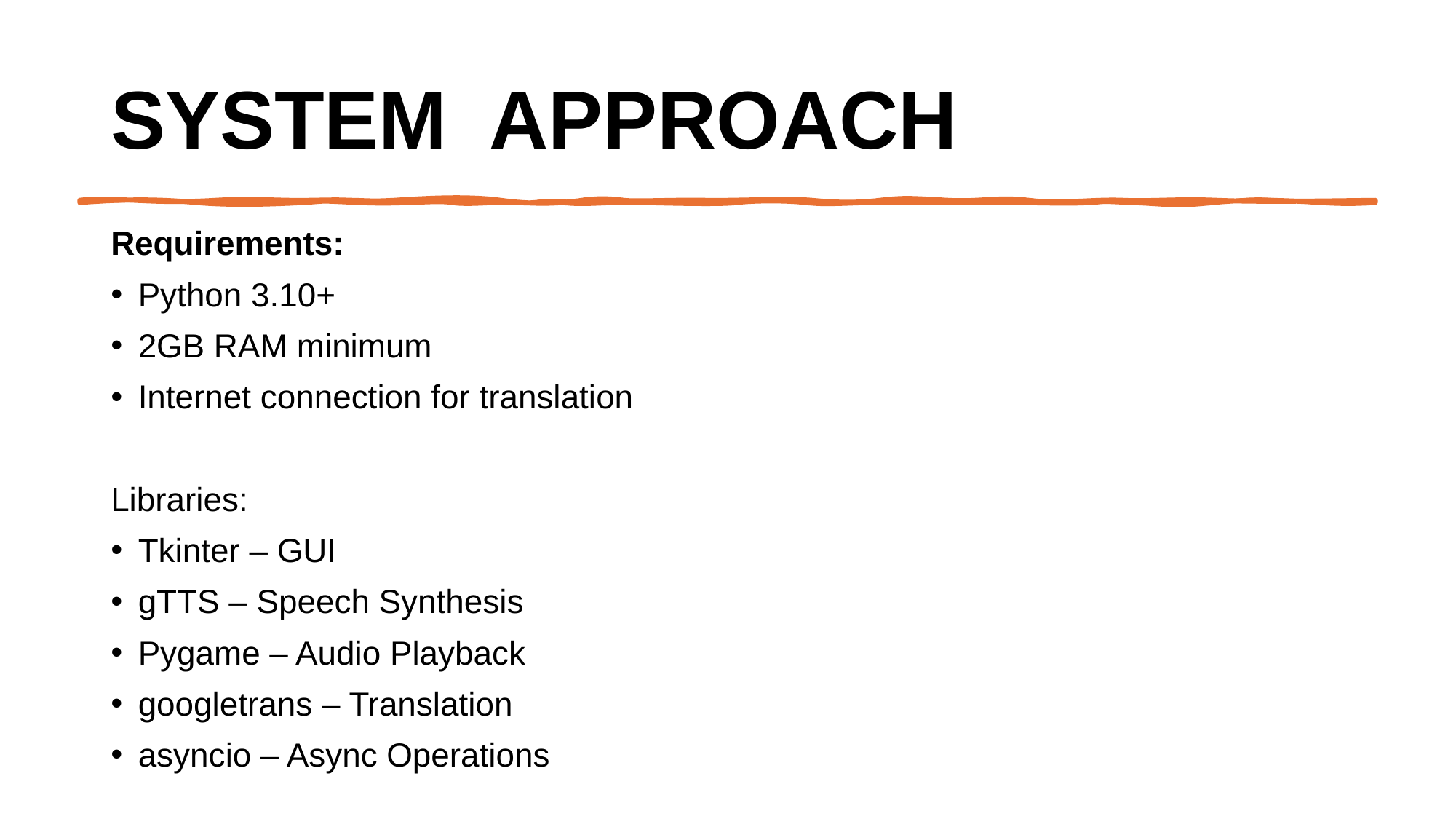

# System  Approach

Requirements:
Python 3.10+
2GB RAM minimum
Internet connection for translation

Libraries:
Tkinter – GUI
gTTS – Speech Synthesis
Pygame – Audio Playback
googletrans – Translation
asyncio – Async Operations